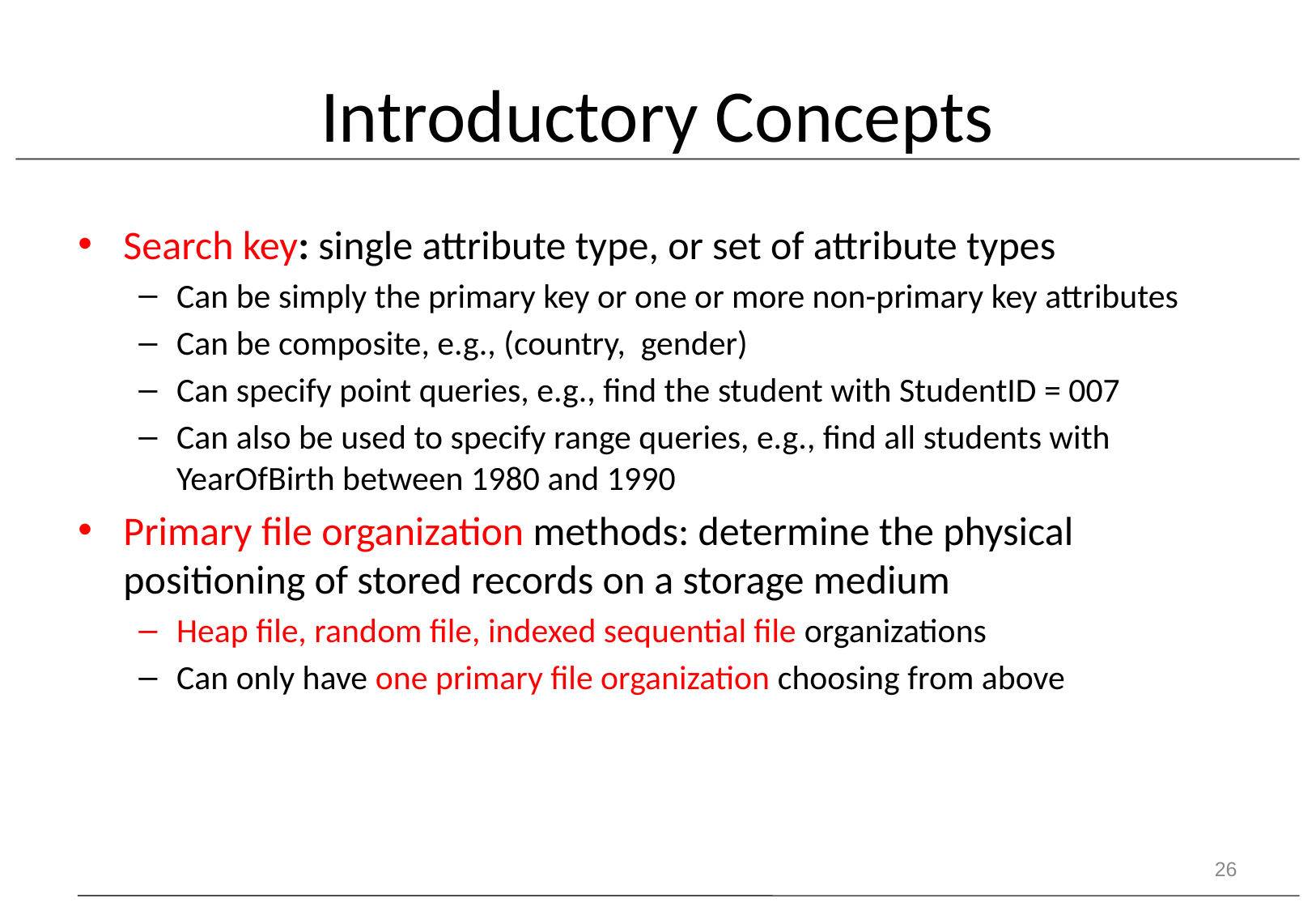

# Introductory Concepts
Search key: single attribute type, or set of attribute types
Can be simply the primary key or one or more non-primary key attributes
Can be composite, e.g., (country,  gender)
Can specify point queries, e.g., find the student with StudentID = 007
Can also be used to specify range queries, e.g., find all students with YearOfBirth between 1980 and 1990
Primary file organization methods: determine the physical positioning of stored records on a storage medium
Heap file, random file, indexed sequential file organizations
Can only have one primary file organization choosing from above
26